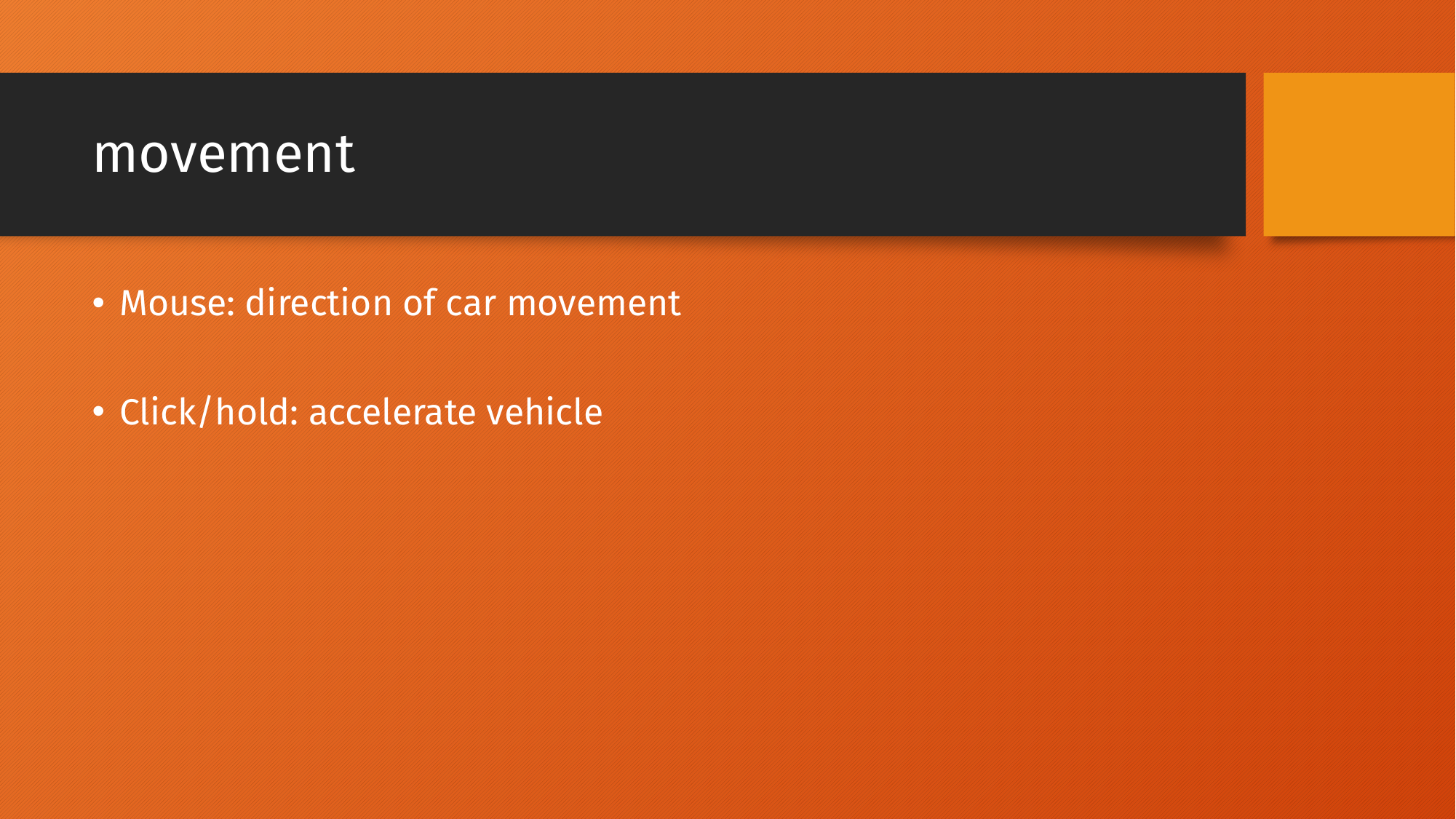

# movement
Mouse: direction of car movement

Click/hold: accelerate vehicle